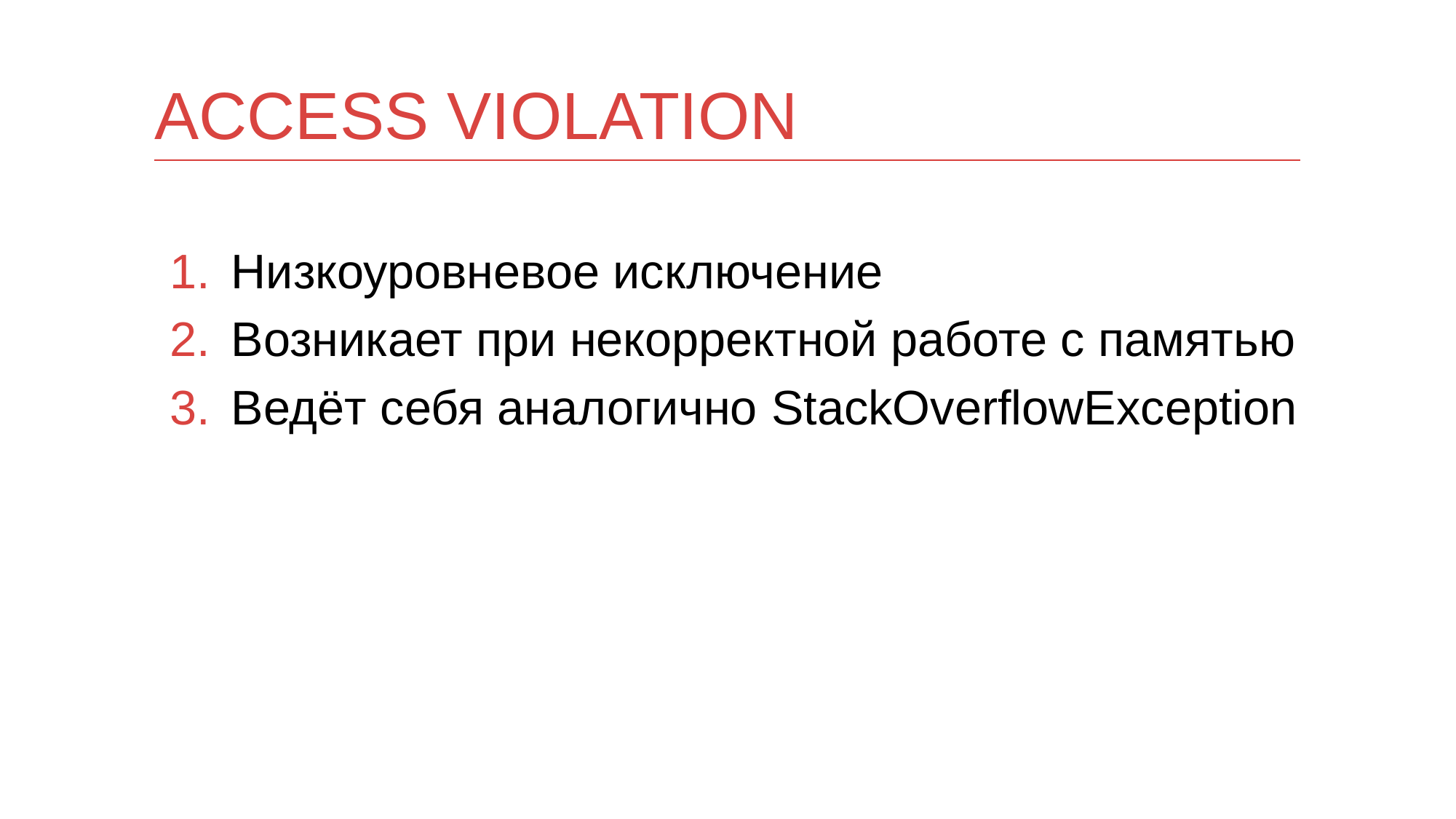

# AcCeSS VIOLATION

Низкоуровневое исключение
Возникает при некорректной работе с памятью
Ведёт себя аналогично StackOverflowException